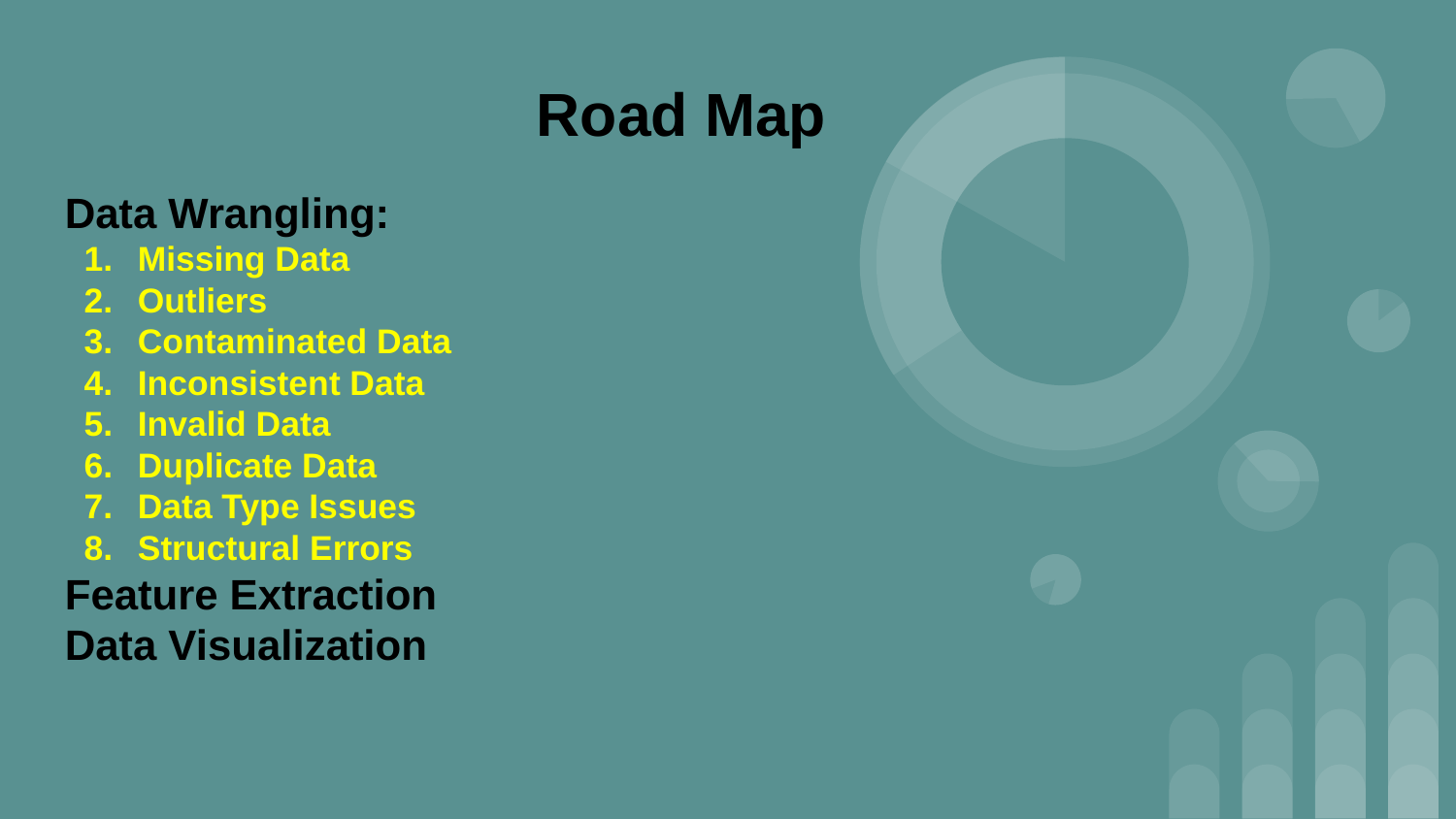

Road Map
# Data Wrangling:
Missing Data
Outliers
Contaminated Data
Inconsistent Data
Invalid Data
Duplicate Data
Data Type Issues
Structural Errors
Feature Extraction
Data Visualization